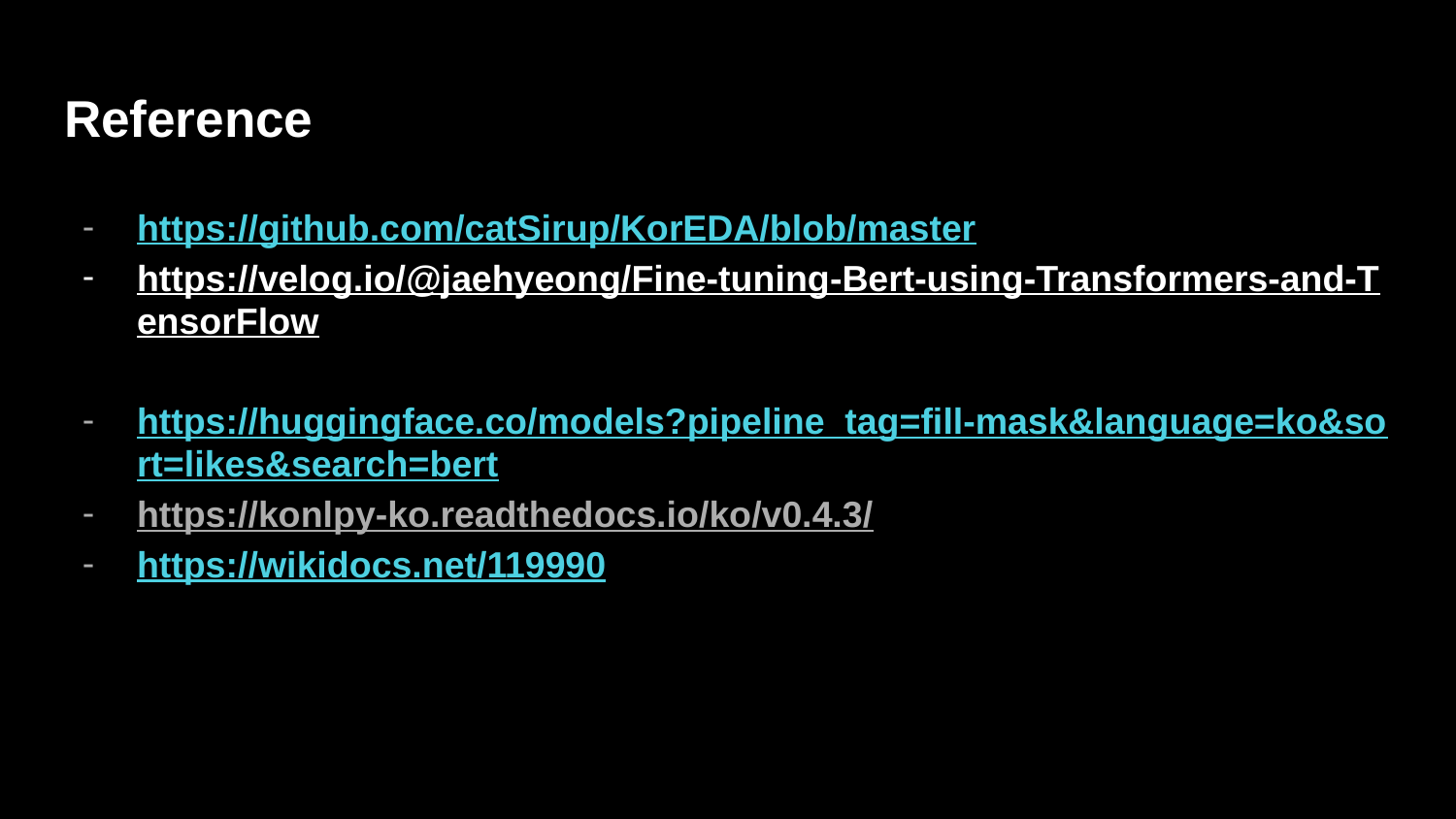

# Reference
https://github.com/catSirup/KorEDA/blob/master
https://velog.io/@jaehyeong/Fine-tuning-Bert-using-Transformers-and-TensorFlow
https://huggingface.co/models?pipeline_tag=fill-mask&language=ko&sort=likes&search=bert
https://konlpy-ko.readthedocs.io/ko/v0.4.3/
https://wikidocs.net/119990